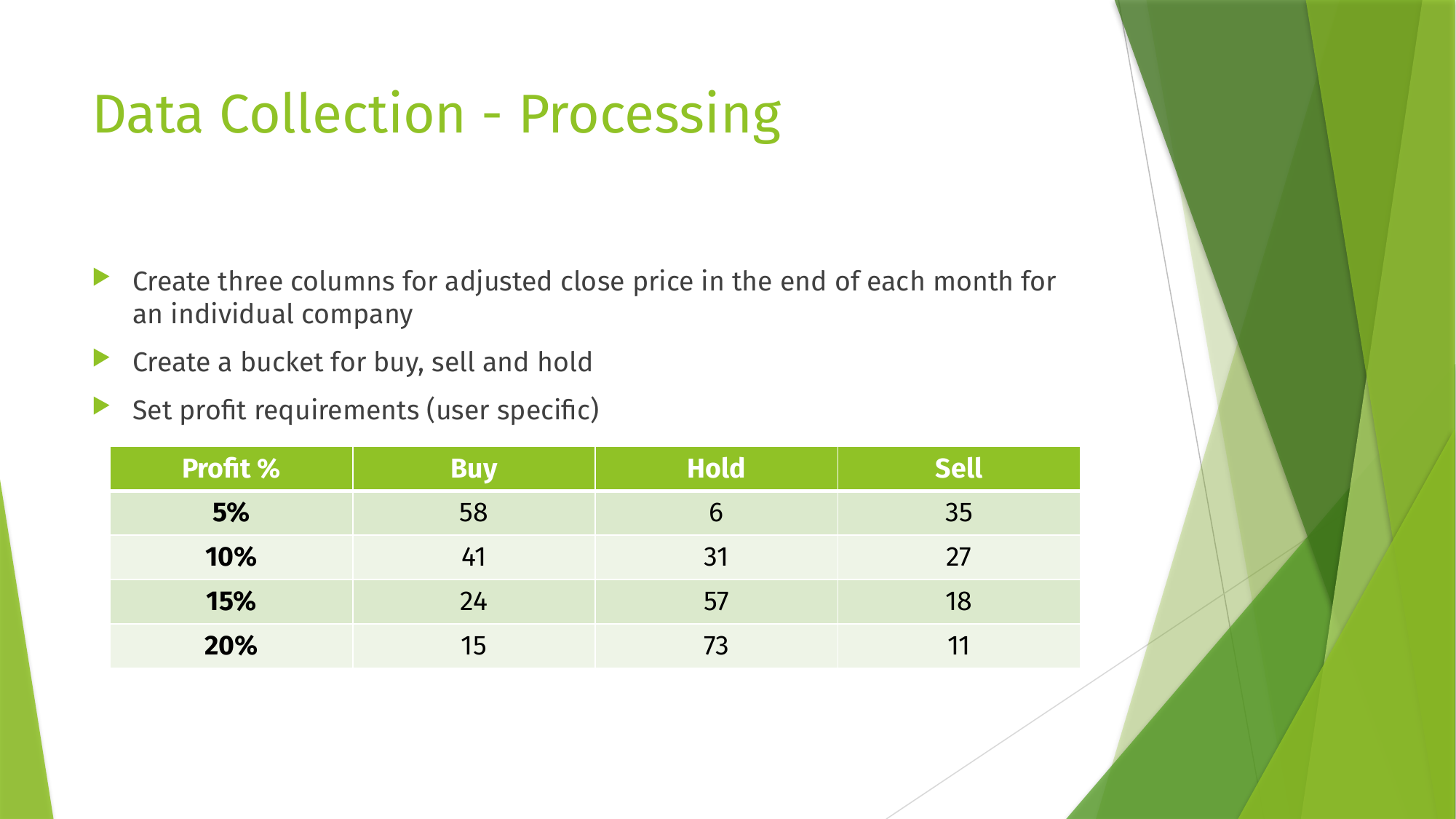

# Data Collection - Processing
Create three columns for adjusted close price in the end of each month for an individual company
Create a bucket for buy, sell and hold
Set profit requirements (user specific)

| Profit % | Buy | Hold | Sell |
| --- | --- | --- | --- |
| 5% | 58 | 6 | 35 |
| 10% | 41 | 31 | 27 |
| 15% | 24 | 57 | 18 |
| 20% | 15 | 73 | 11 |